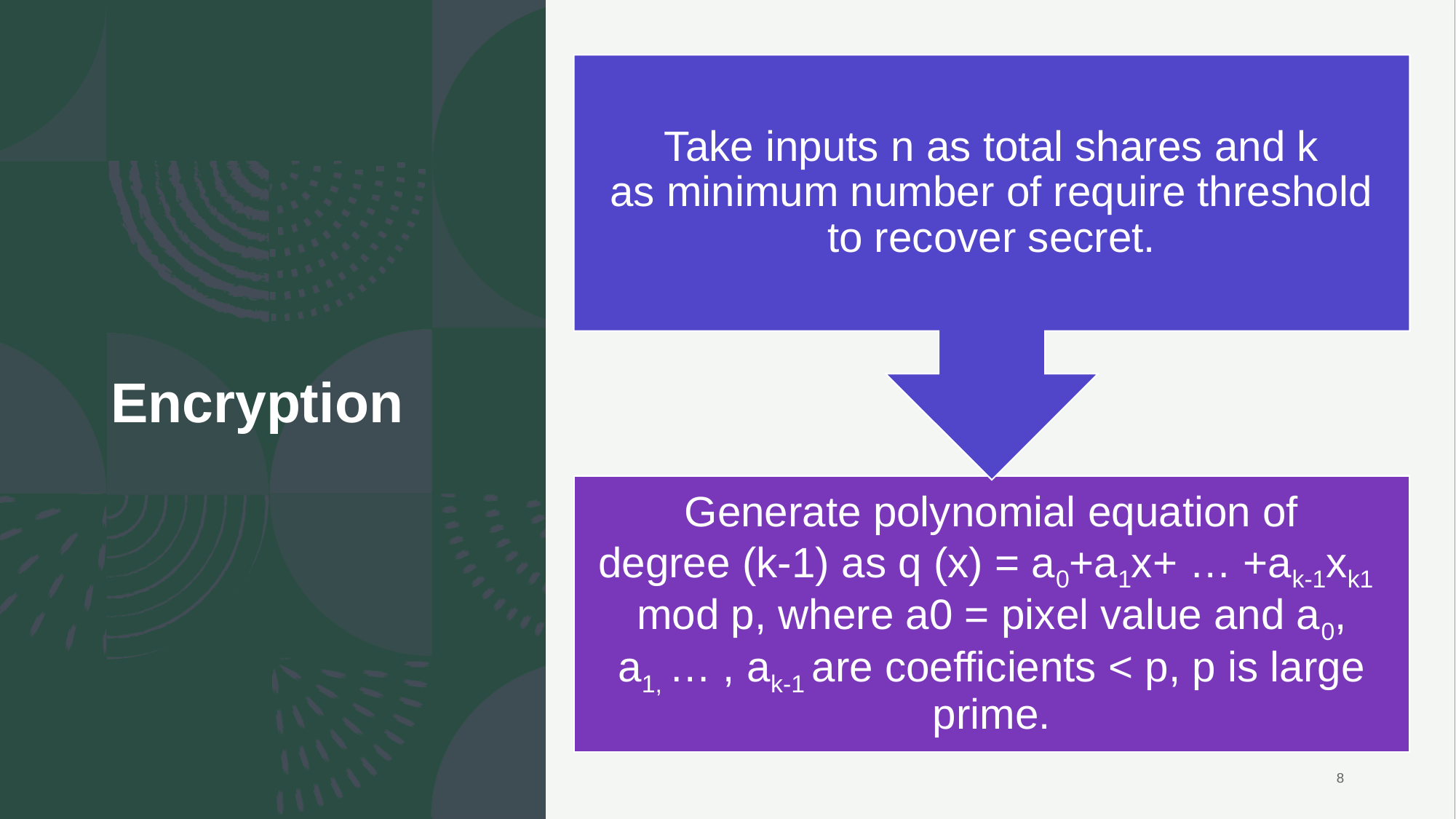

Generate polynomial equation of degree (k-1) as q (x) = a0+a1x+ … +ak-1xk1  mod p, where a0 = pixel value and a0, a1, … , ak-1 are coefficients < p, p is large prime.
Take inputs n as total shares and k as minimum number of require threshold to recover secret.
# Encryption
8